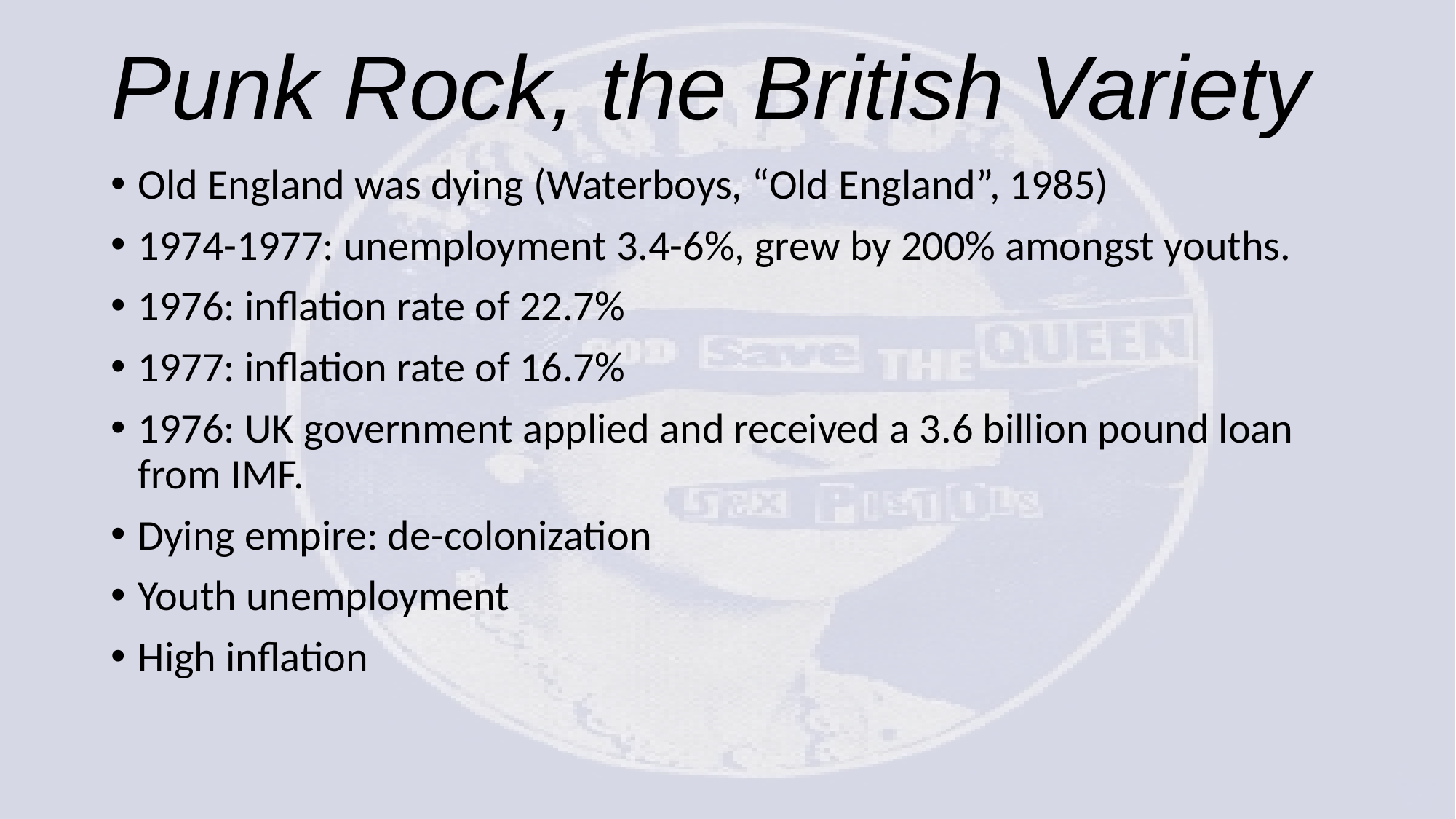

# Punk Rock, the British Variety
Old England was dying (Waterboys, “Old England”, 1985)
1974-1977: unemployment 3.4-6%, grew by 200% amongst youths.
1976: inflation rate of 22.7%
1977: inflation rate of 16.7%
1976: UK government applied and received a 3.6 billion pound loan from IMF.
Dying empire: de-colonization
Youth unemployment
High inflation